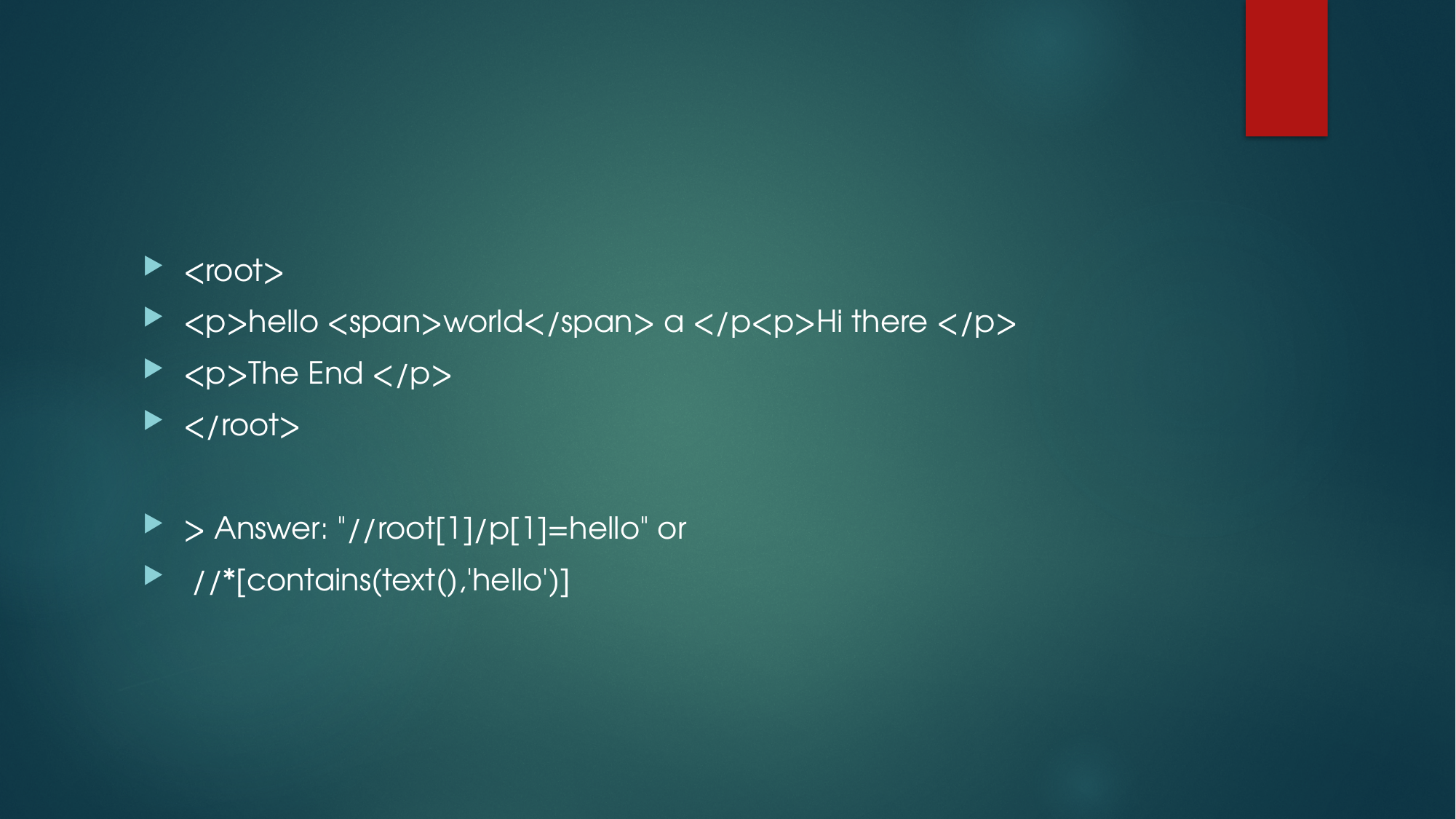

#
<root>
<p>hello <span>world</span> a </p<p>Hi there </p>
<p>The End </p>
</root>

> Answer: "//root[1]/p[1]=hello" or
 //*[contains(text(),'hello')]